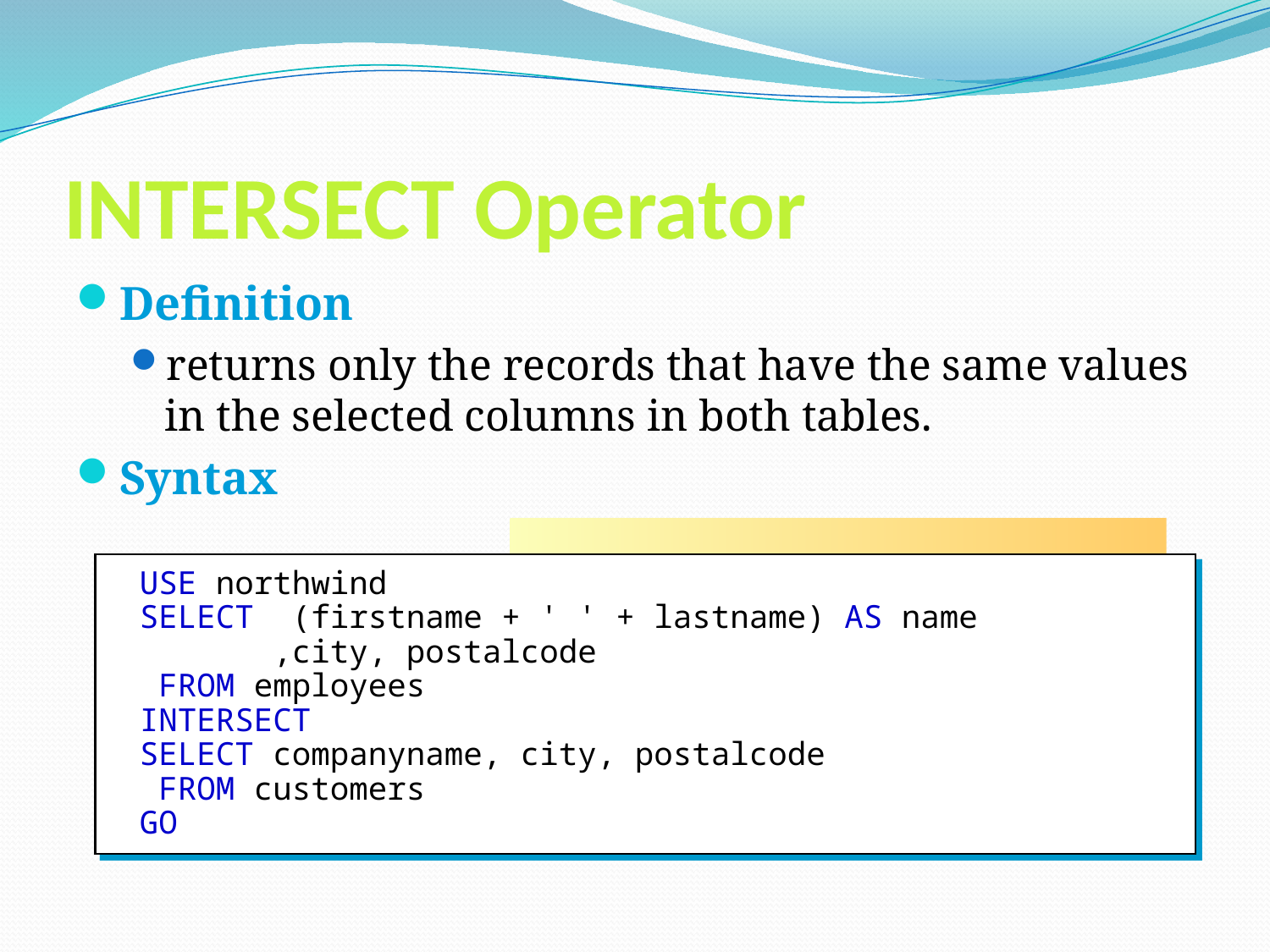

# INTERSECT Operator
Definition
returns only the records that have the same values in the selected columns in both tables.
Syntax

USE northwind
SELECT  (firstname + ' ' + lastname) AS name
       ,city, postalcode
 FROM employees
INTERSECT
SELECT companyname, city, postalcode
 FROM customers
GO